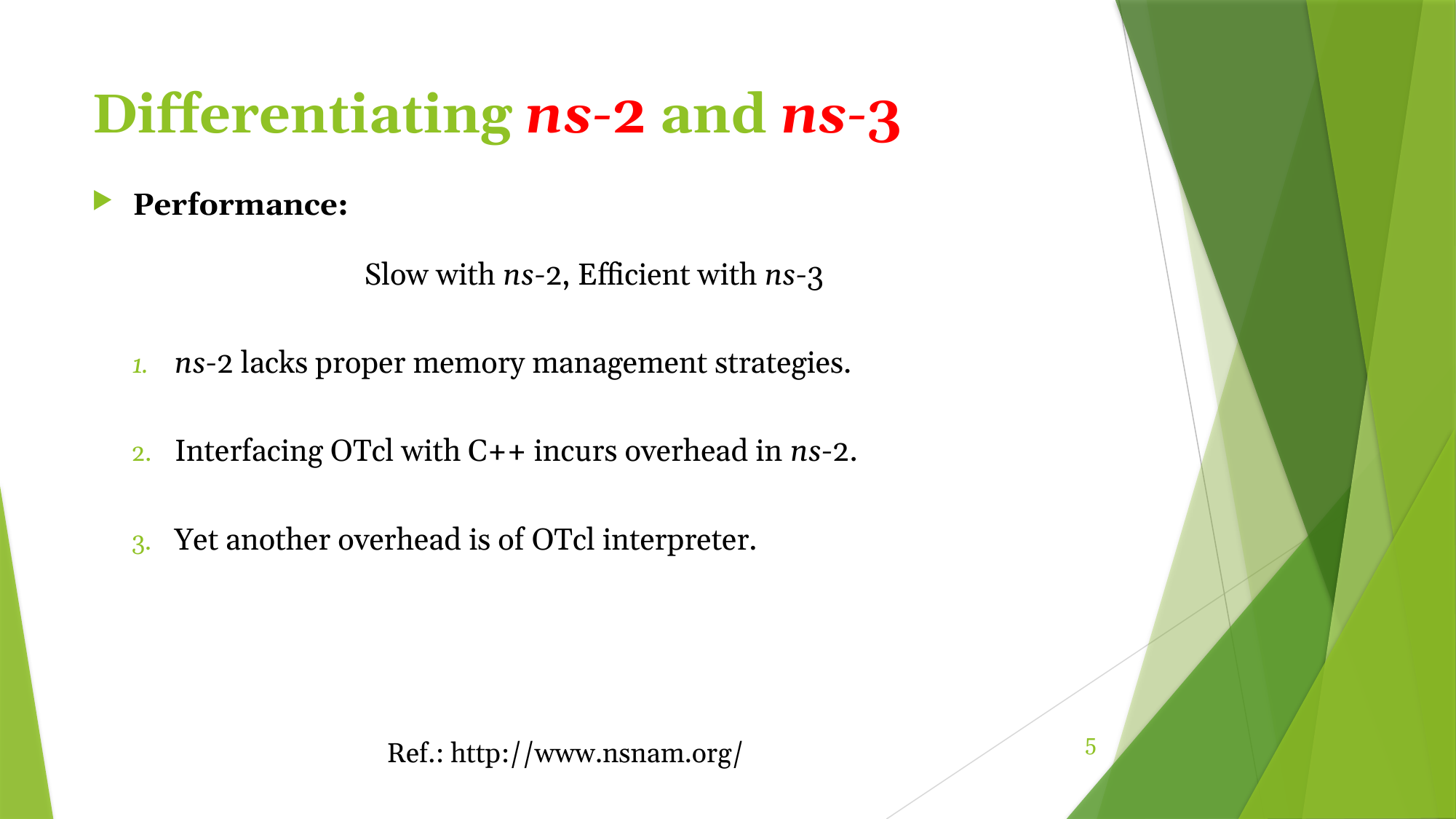

# Differentiating ns-2 and ns-3
Performance:
Slow with ns-2, Efficient with ns-3
ns-2 lacks proper memory management strategies.
Interfacing OTcl with C++ incurs overhead in ns-2.
Yet another overhead is of OTcl interpreter.

5
Ref.: http://www.nsnam.org/